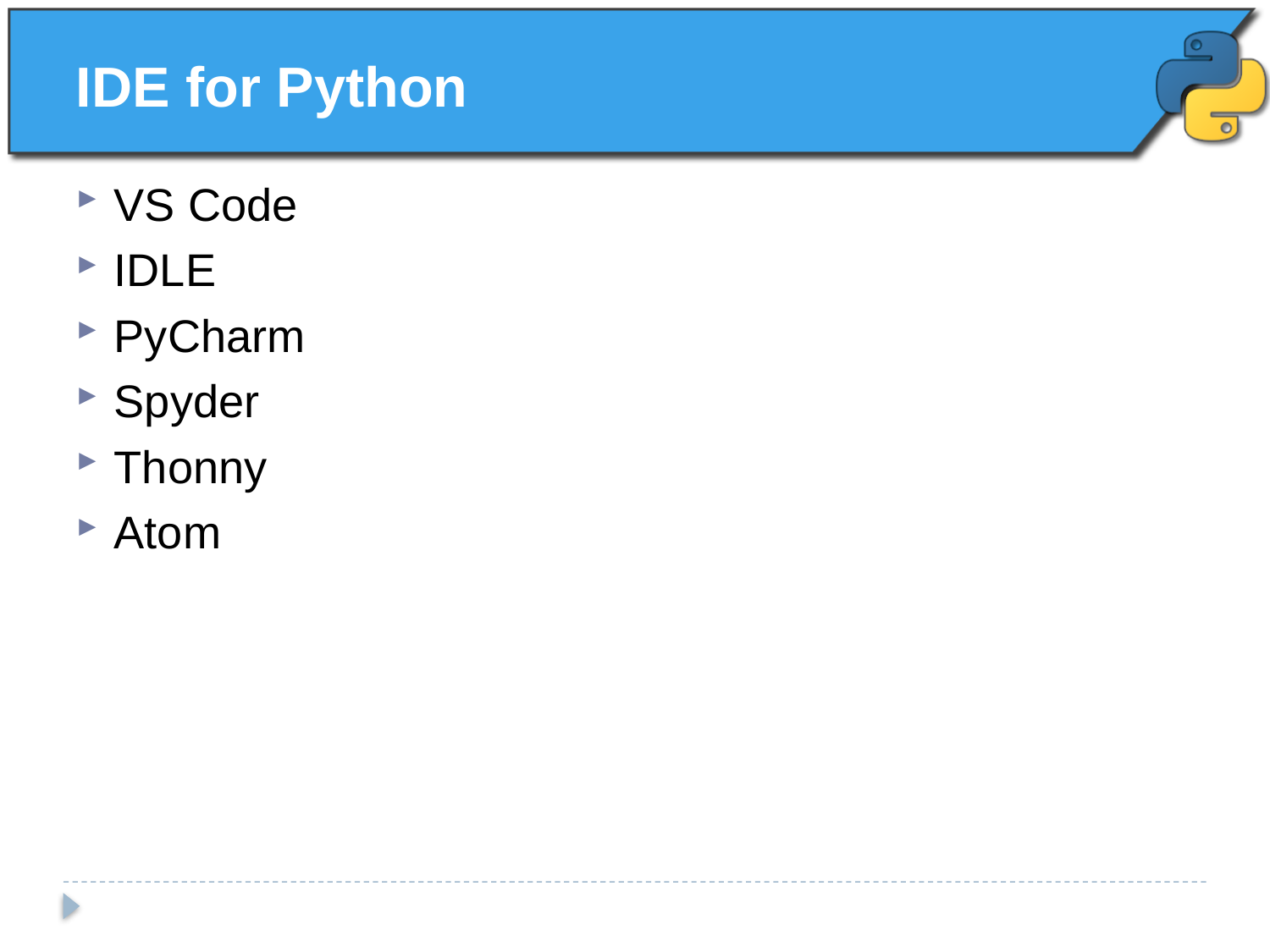

# IDE for Python
VS Code
IDLE
PyCharm
Spyder
Thonny
Atom